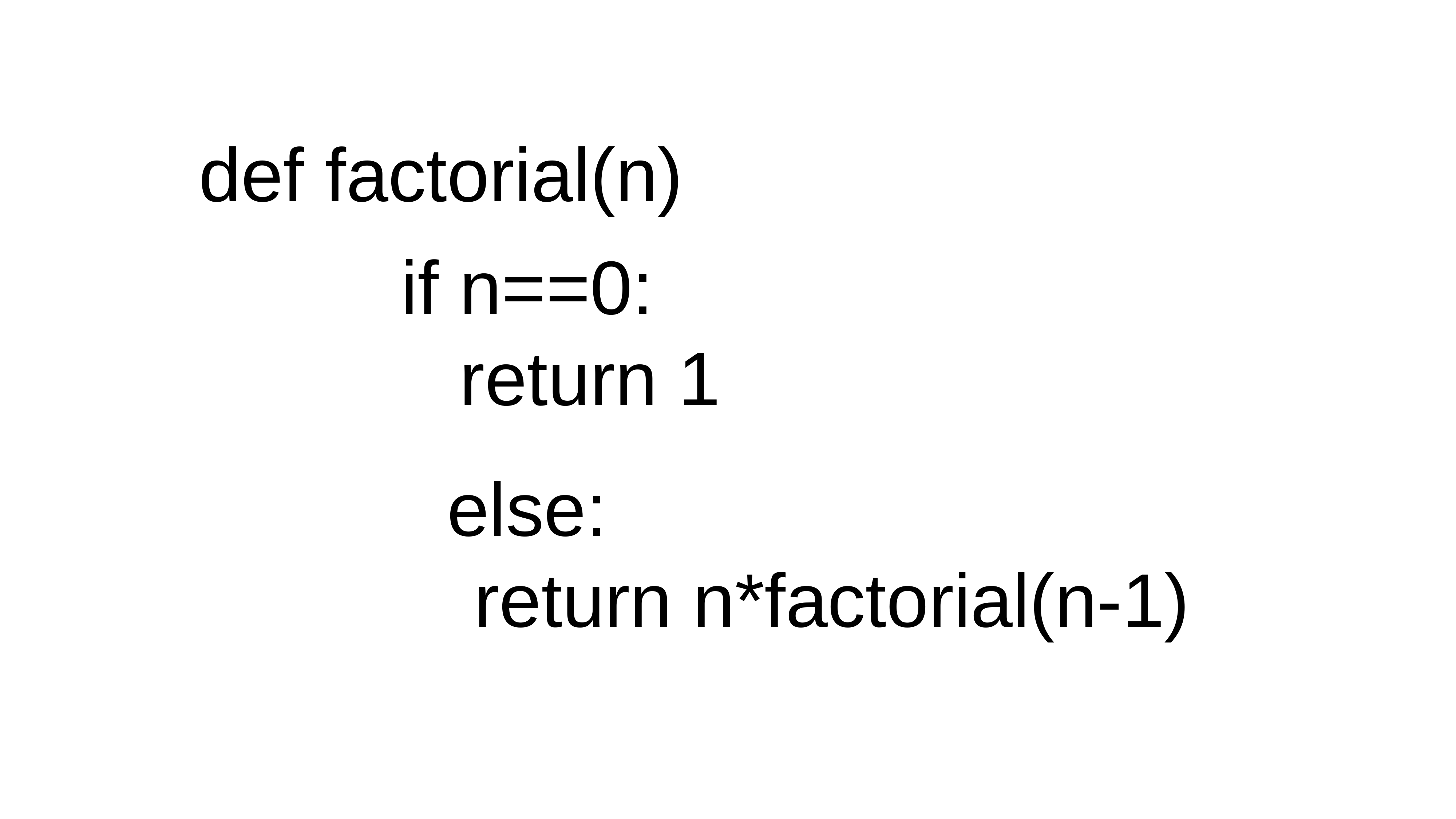

def factorial(n)
if n==0:
      return 1
else:
                             return n*factorial(n-1)